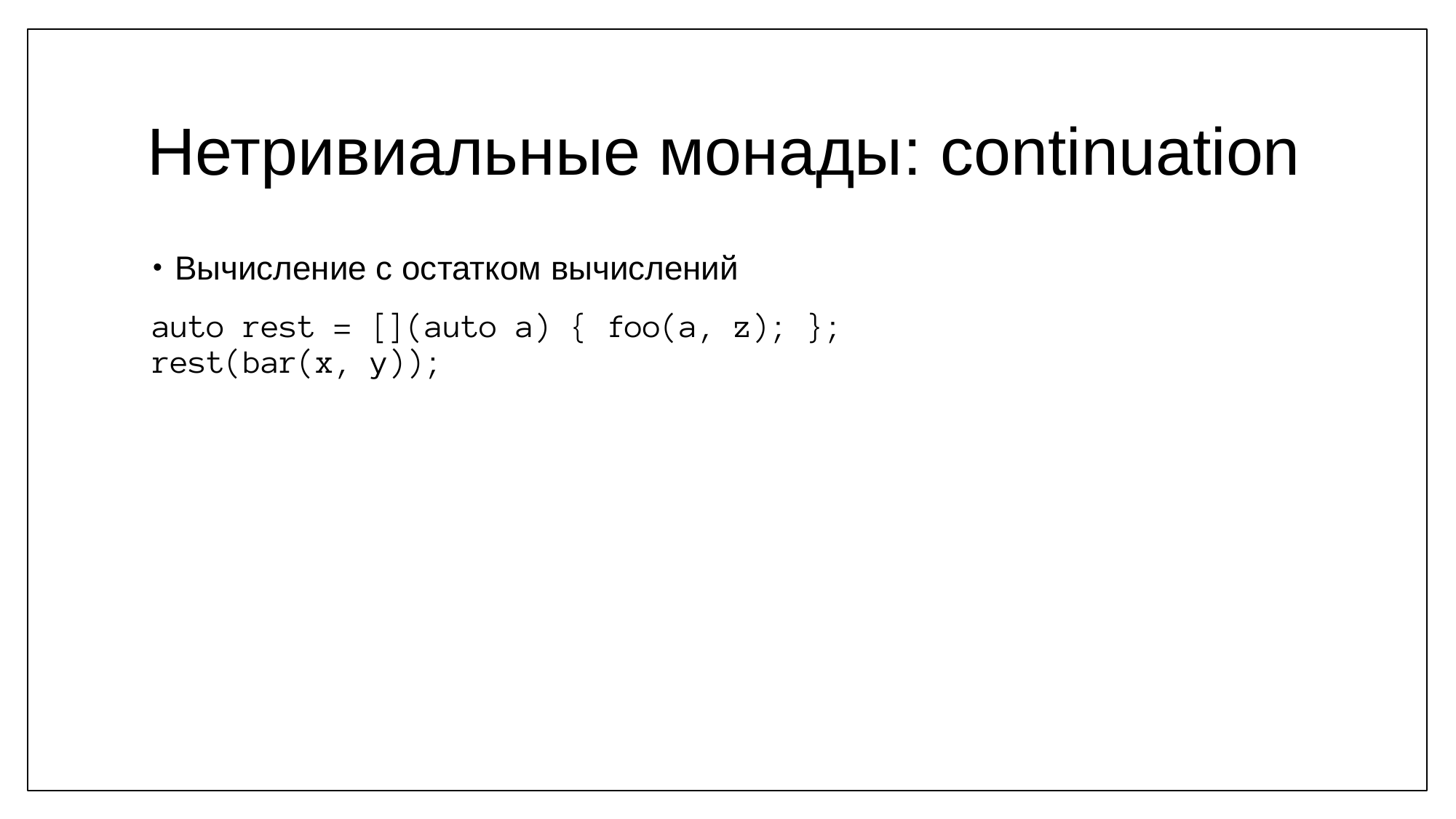

# Нетривиальные монады: continuation
Вычисление с остатком вычислений
auto rest = [](auto a) { foo(a, z); };
rest(bar(x, y));